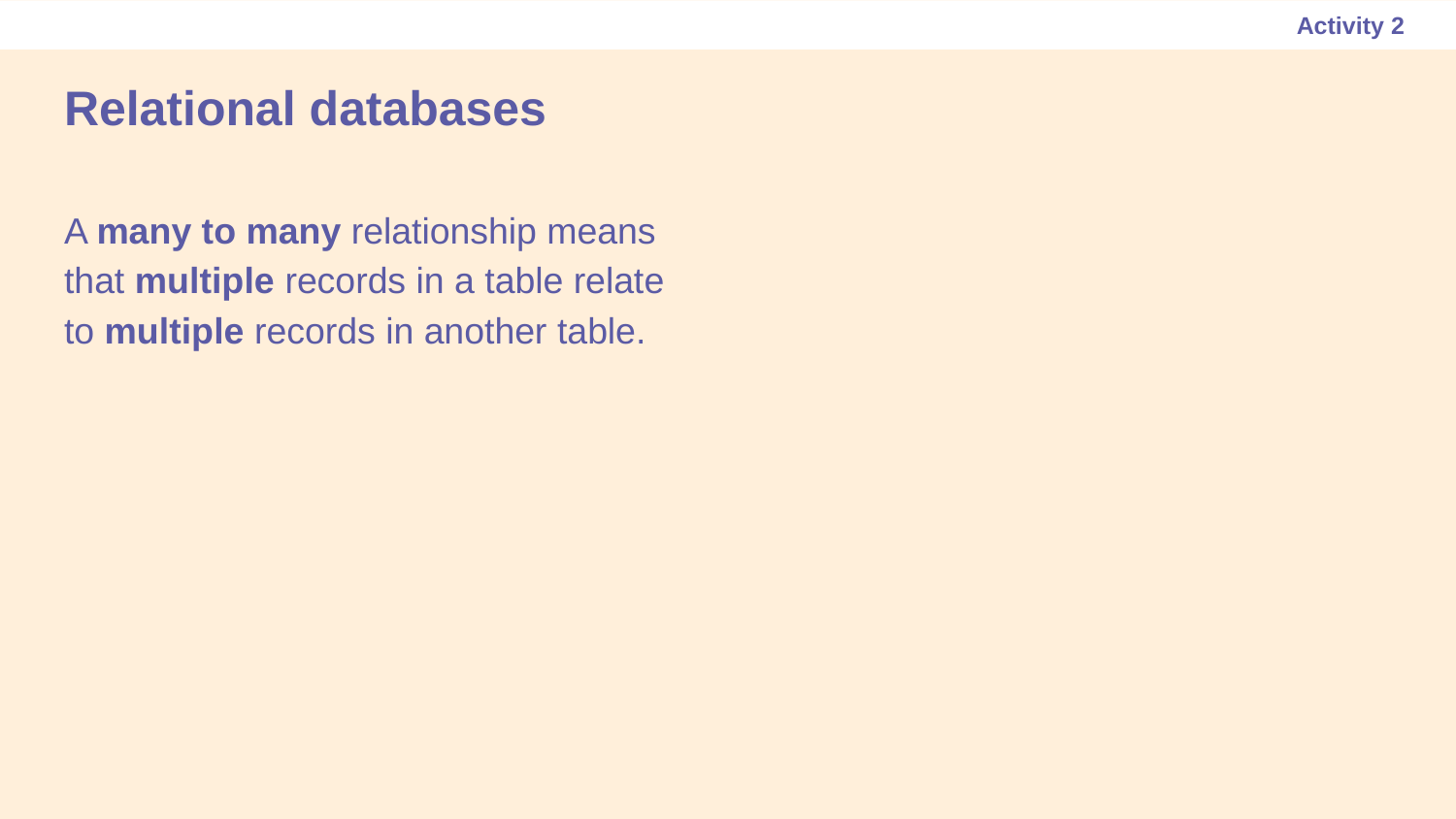

Activity 2
# Relational databases
A many to many relationship means that multiple records in a table relate to multiple records in another table.